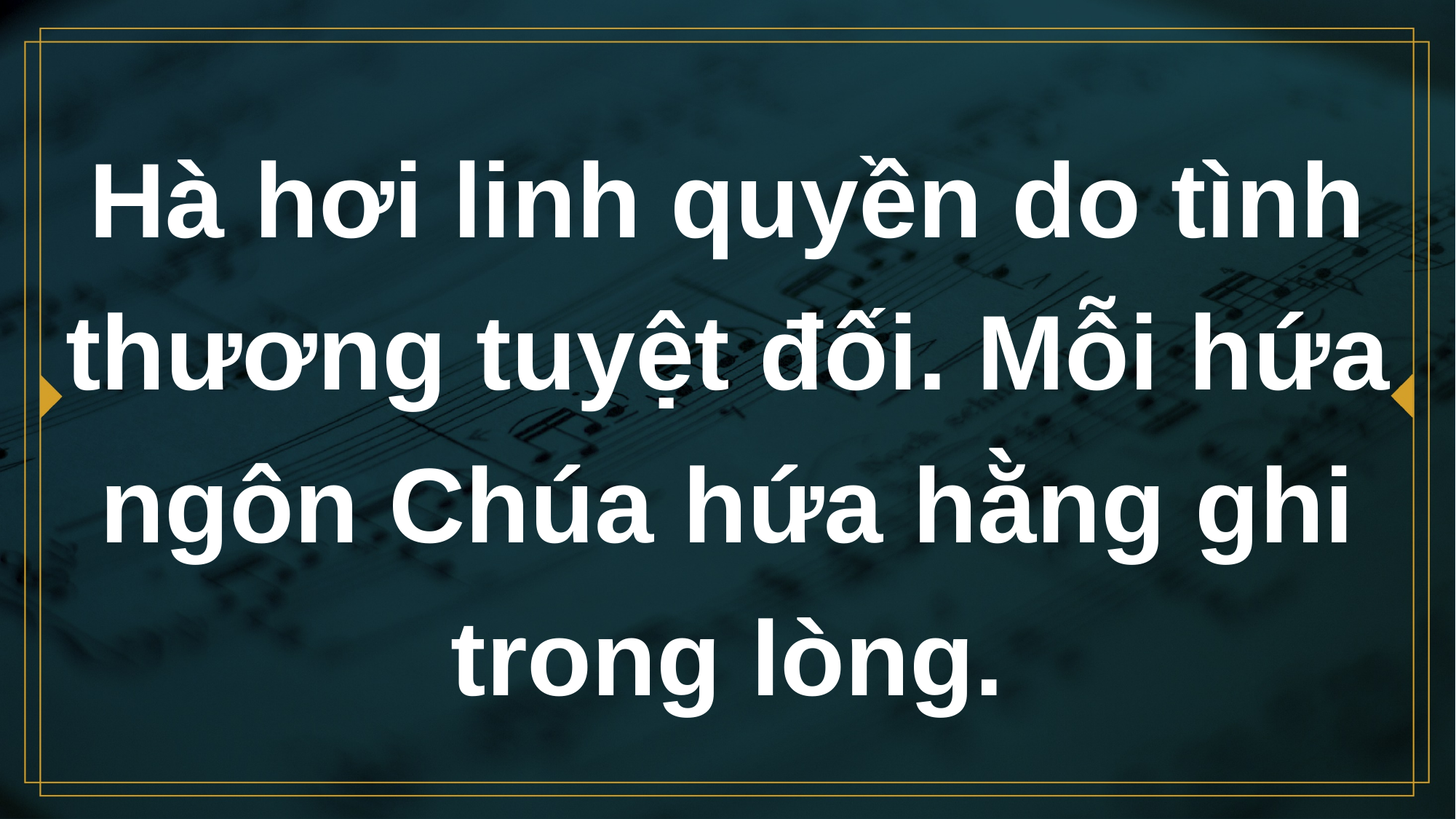

# Hà hơi linh quyền do tình thương tuyệt đối. Mỗi hứa ngôn Chúa hứa hằng ghi trong lòng.